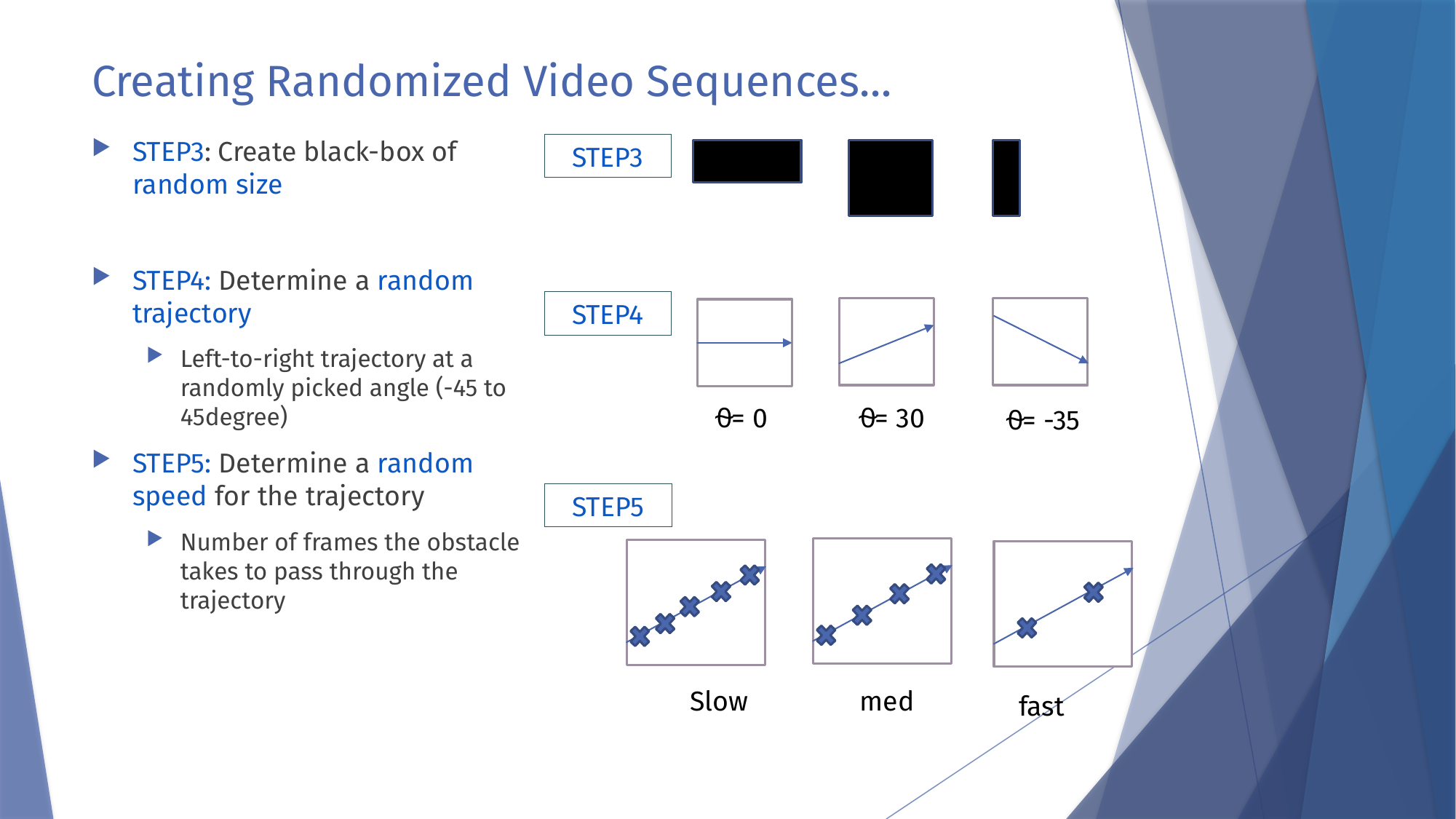

# Creating Randomized Video Sequences…
STEP3: Create black-box of random size

STEP4: Determine a random trajectory
Left-to-right trajectory at a randomly picked angle (-45 to 45degree)
STEP5: Determine a random speed for the trajectory
Number of frames the obstacle takes to pass through the trajectory
STEP3

STEP4

⍬ = 0
⍬ = 30
⍬ = -35
STEP5

Slow
med
fast